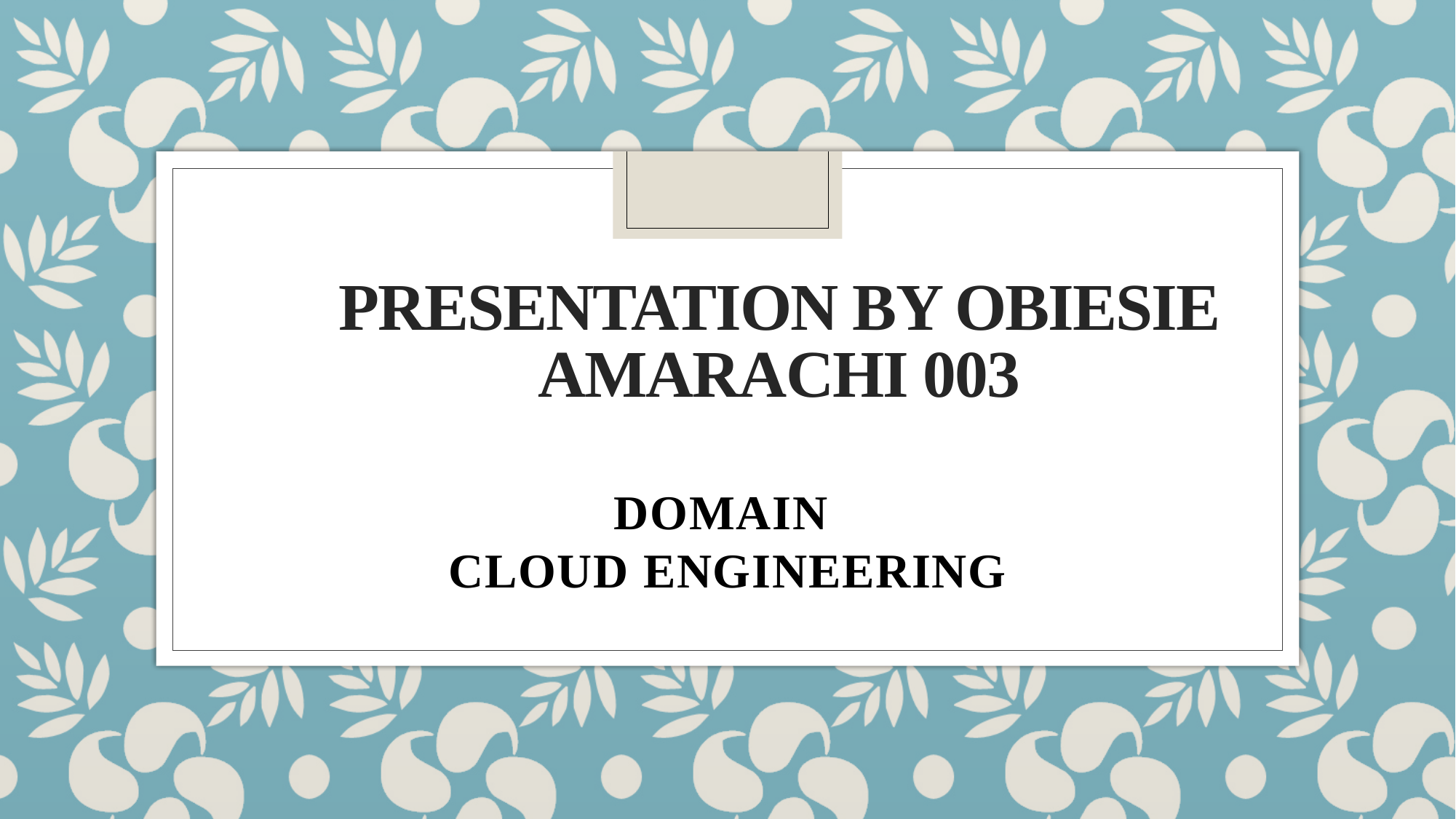

# PRESENTATION BY OBIESIE AMARACHI 003
DOMAIN
CLOUD ENGINEERING